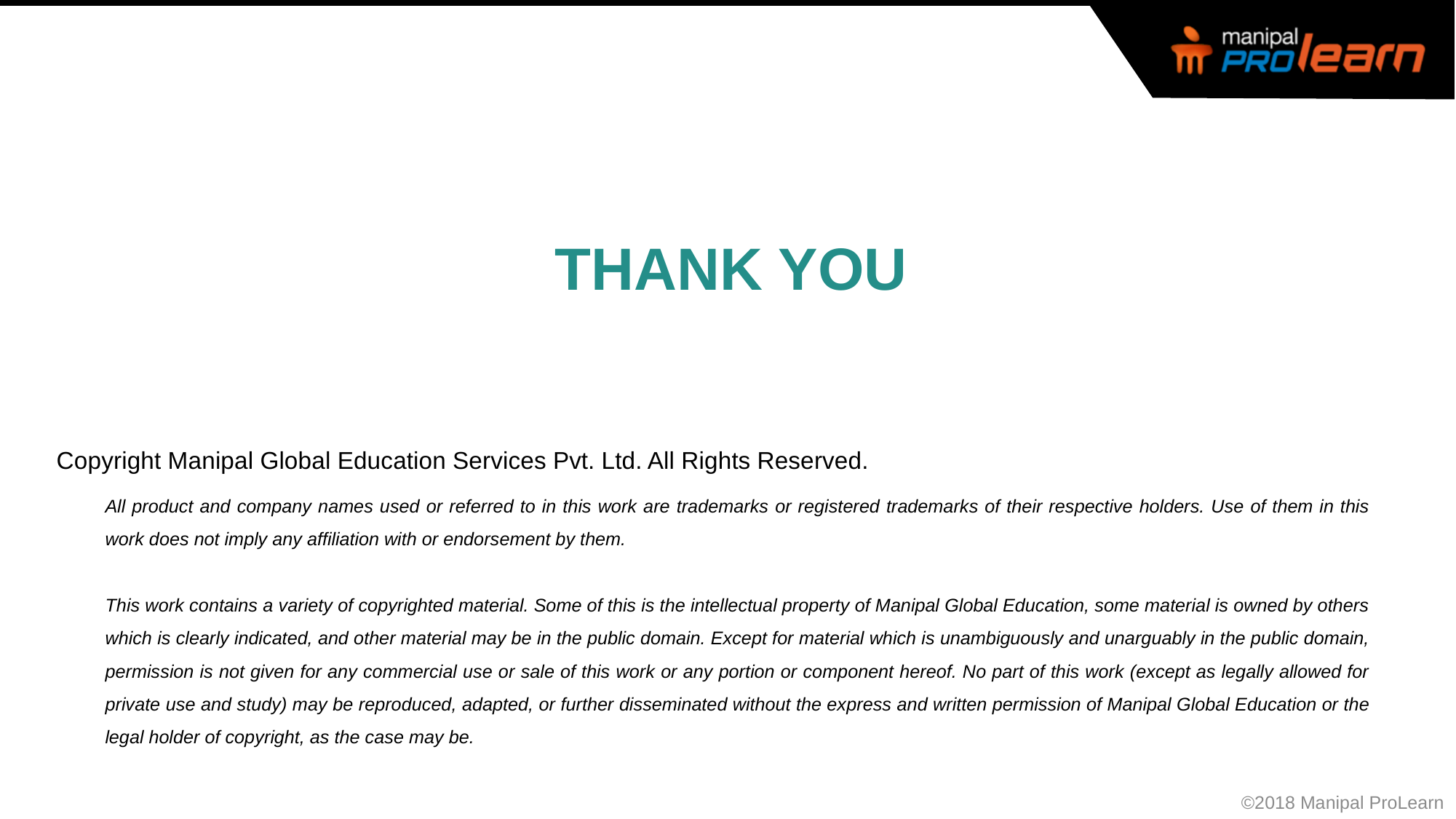

THANK YOU
Copyright Manipal Global Education Services Pvt. Ltd. All Rights Reserved.
All product and company names used or referred to in this work are trademarks or registered trademarks of their respective holders. Use of them in this work does not imply any affiliation with or endorsement by them.

This work contains a variety of copyrighted material. Some of this is the intellectual property of Manipal Global Education, some material is owned by others which is clearly indicated, and other material may be in the public domain. Except for material which is unambiguously and unarguably in the public domain, permission is not given for any commercial use or sale of this work or any portion or component hereof. No part of this work (except as legally allowed for private use and study) may be reproduced, adapted, or further disseminated without the express and written permission of Manipal Global Education or the legal holder of copyright, as the case may be.